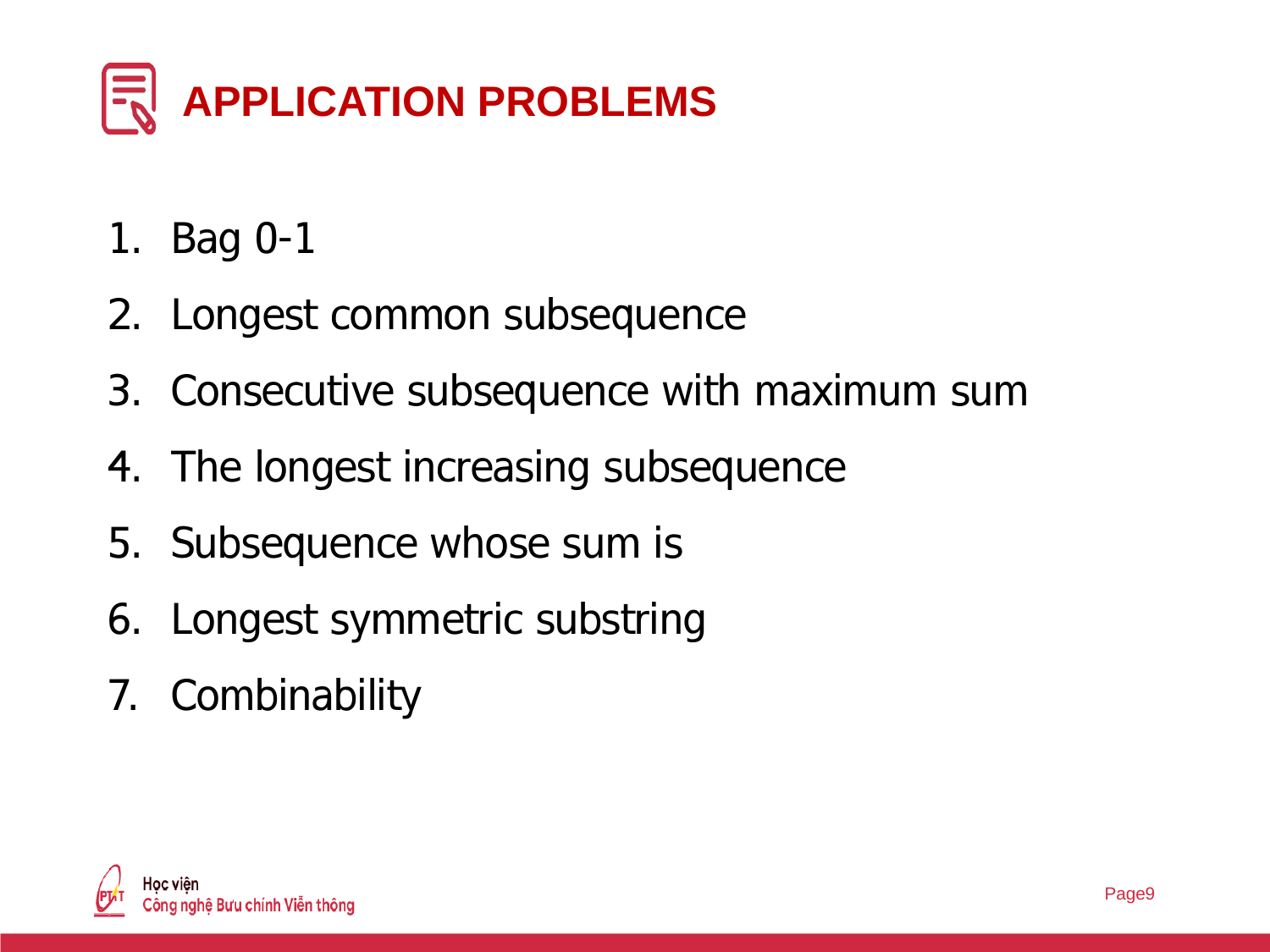

# APPLICATION PROBLEMS
Bag 0-1
Longest common subsequence
Consecutive subsequence with maximum sum
The longest increasing subsequence
Subsequence whose sum is
Longest symmetric substring
Combinability